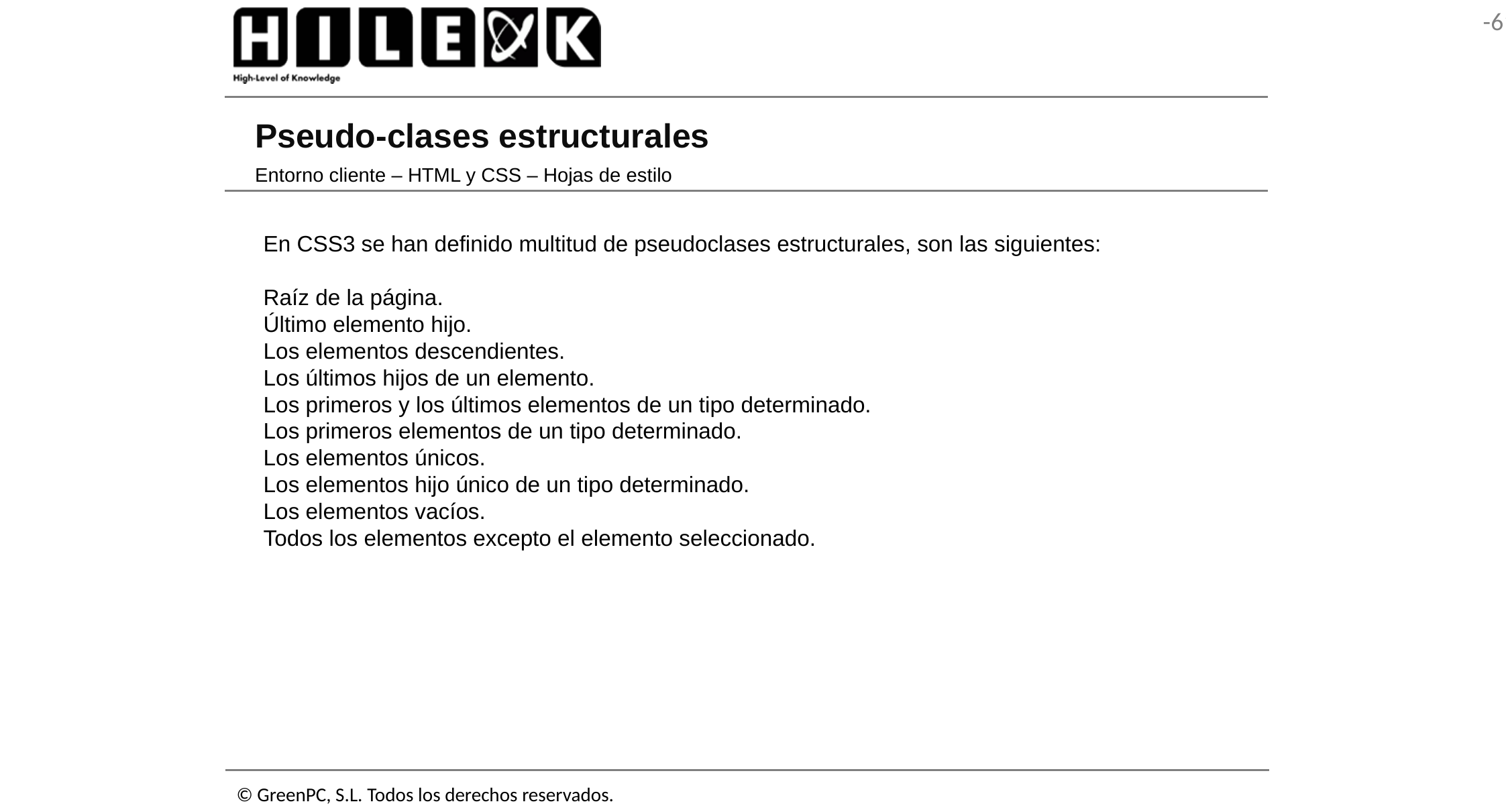

# Pseudo-clases estructurales
Entorno cliente – HTML y CSS – Hojas de estilo
En CSS3 se han definido multitud de pseudoclases estructurales, son las siguientes:

Raíz de la página.
Último elemento hijo.
Los elementos descendientes.
Los últimos hijos de un elemento.
Los primeros y los últimos elementos de un tipo determinado.
Los primeros elementos de un tipo determinado.
Los elementos únicos.
Los elementos hijo único de un tipo determinado.
Los elementos vacíos.
Todos los elementos excepto el elemento seleccionado.